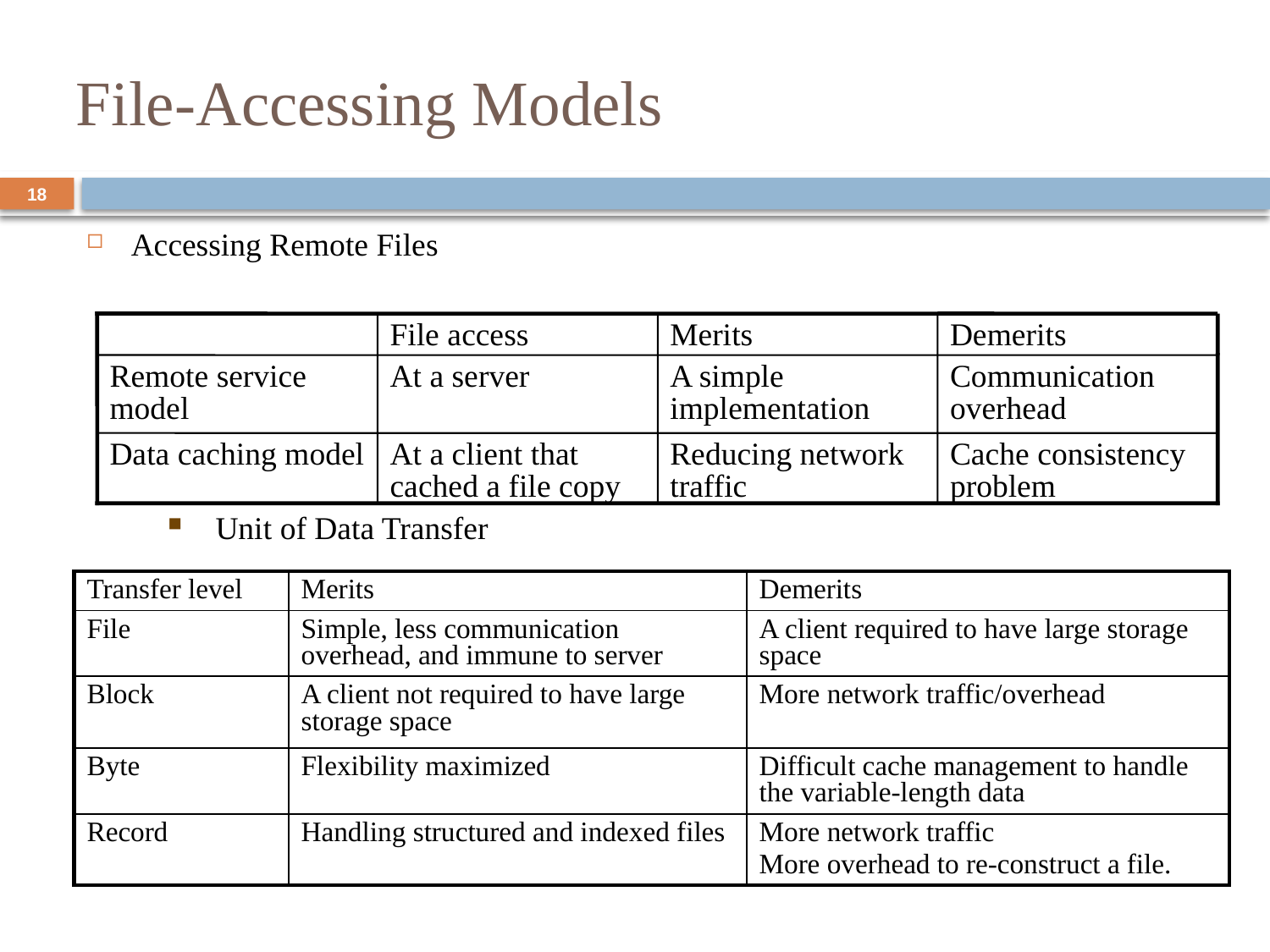

# File-Accessing Models
18
Accessing Remote Files

File access

Merits

Demerits

Remote service model

At a server
A simple implementation
Communication overhead

Data caching model

At a client that cached a file copy
Reducing network traffic
Cache consistency problem

Unit of Data Transfer

| Transfer level | Merits | Demerits |
| --- | --- | --- |
| File | Simple, less communication overhead, and immune to server | A client required to have large storage space |
| Block | A client not required to have large storage space | More network traffic/overhead |
| Byte | Flexibility maximized | Difficult cache management to handle the variable-length data |
| Record | Handling structured and indexed files | More network traffic More overhead to re-construct a file. |